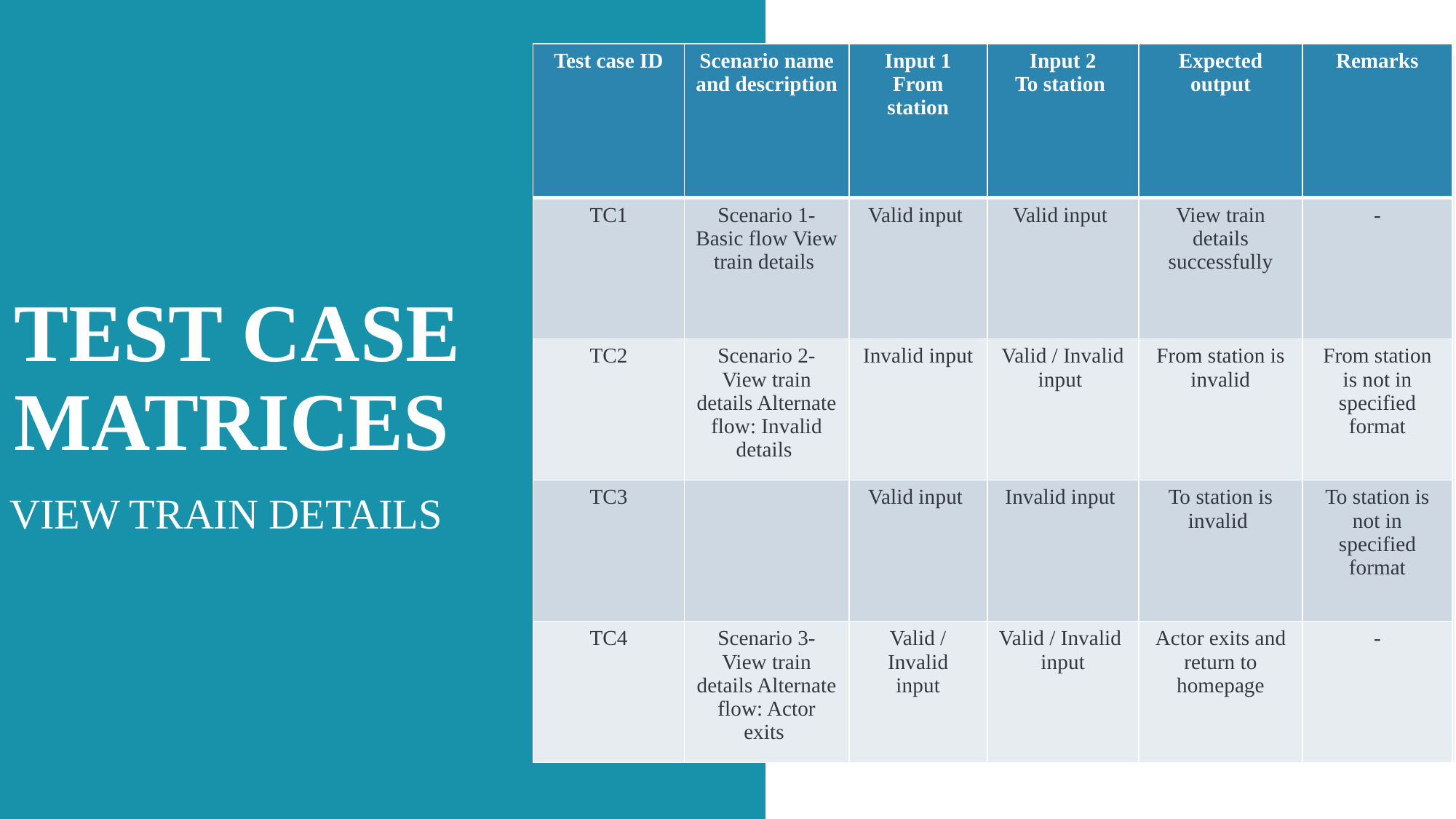

| Test case ID | Scenario name and description | Input 1 From station | Input 2 To station | Expected output | Remarks |
| --- | --- | --- | --- | --- | --- |
| TC1 | Scenario 1- Basic flow View train details | Valid input | Valid input | View train details successfully | - |
| TC2 | Scenario 2- View train details Alternate flow: Invalid details | Invalid input | Valid / Invalid input | From station is invalid | From station is not in specified format |
| TC3 |  | Valid input | Invalid input | To station is invalid | To station is not in specified format |
| TC4 | Scenario 3- View train details Alternate flow: Actor exits | Valid / Invalid input | Valid / Invalid input | Actor exits and return to homepage | - |

# TEST CASE MATRICES
VIEW TRAIN DETAILS